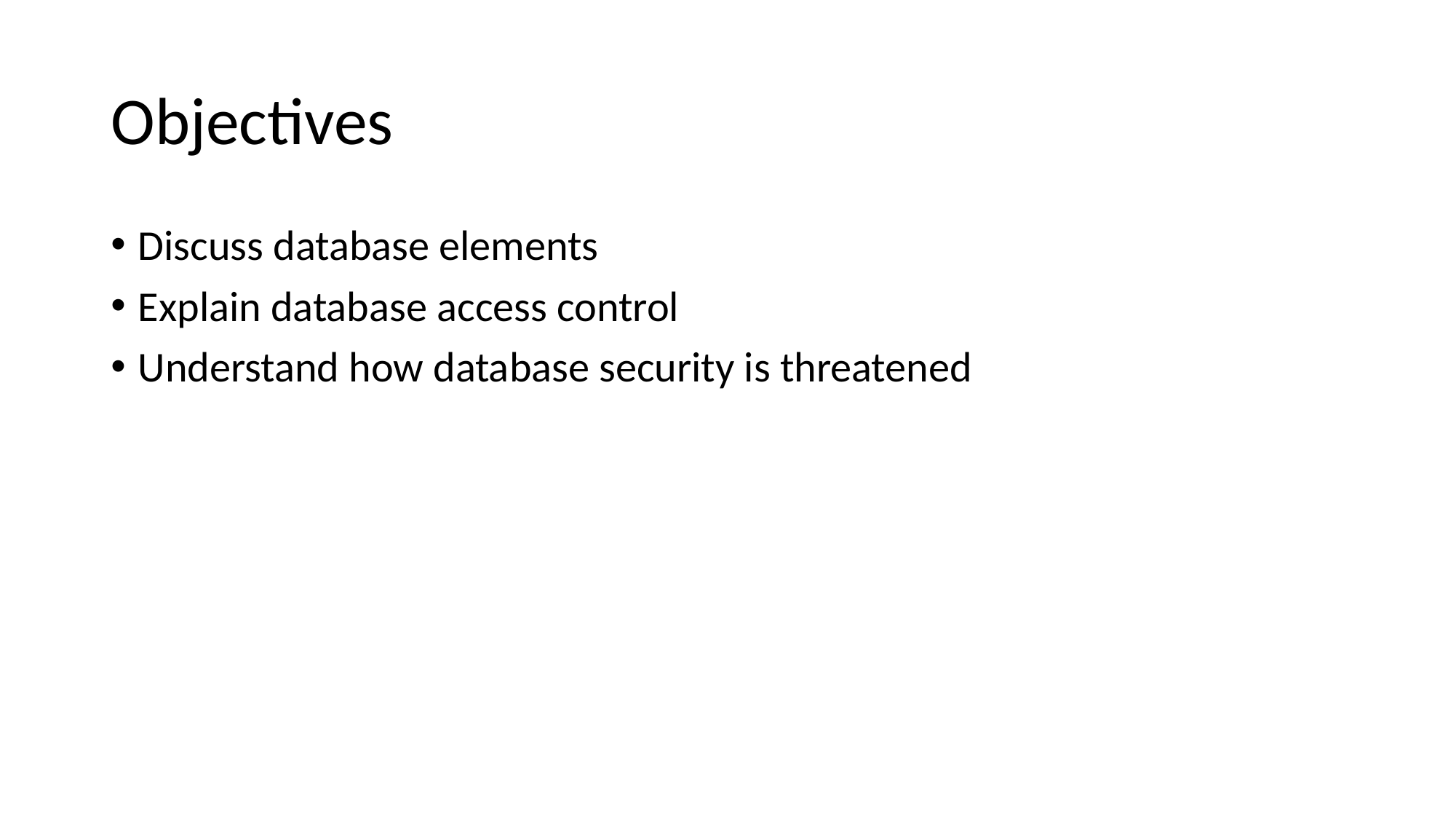

# Objectives
Discuss database elements
Explain database access control
Understand how database security is threatened